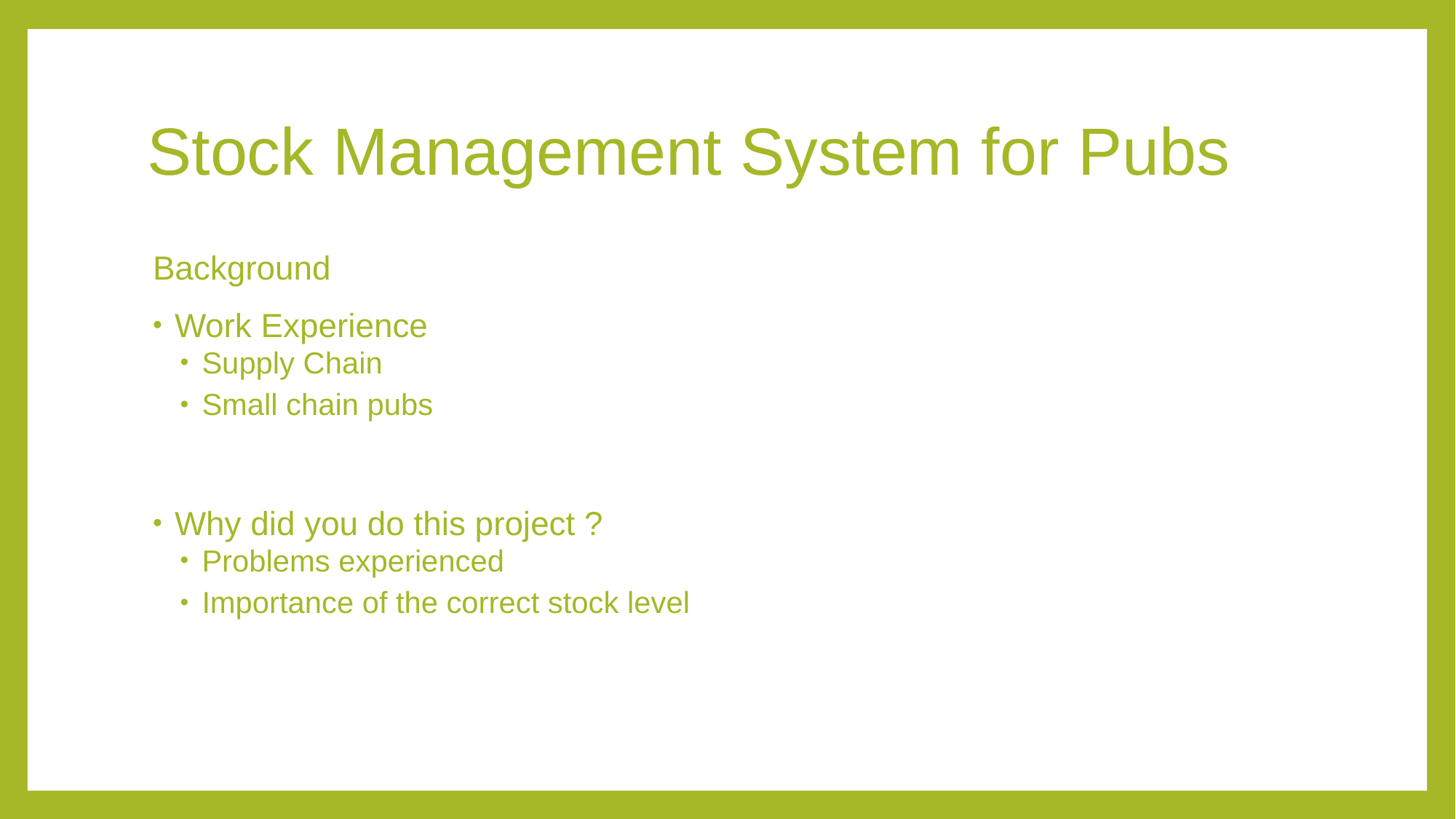

# Stock Management System for Pubs
Background
Work Experience
Supply Chain
Small chain pubs

Why did you do this project ?
Problems experienced
Importance of the correct stock level